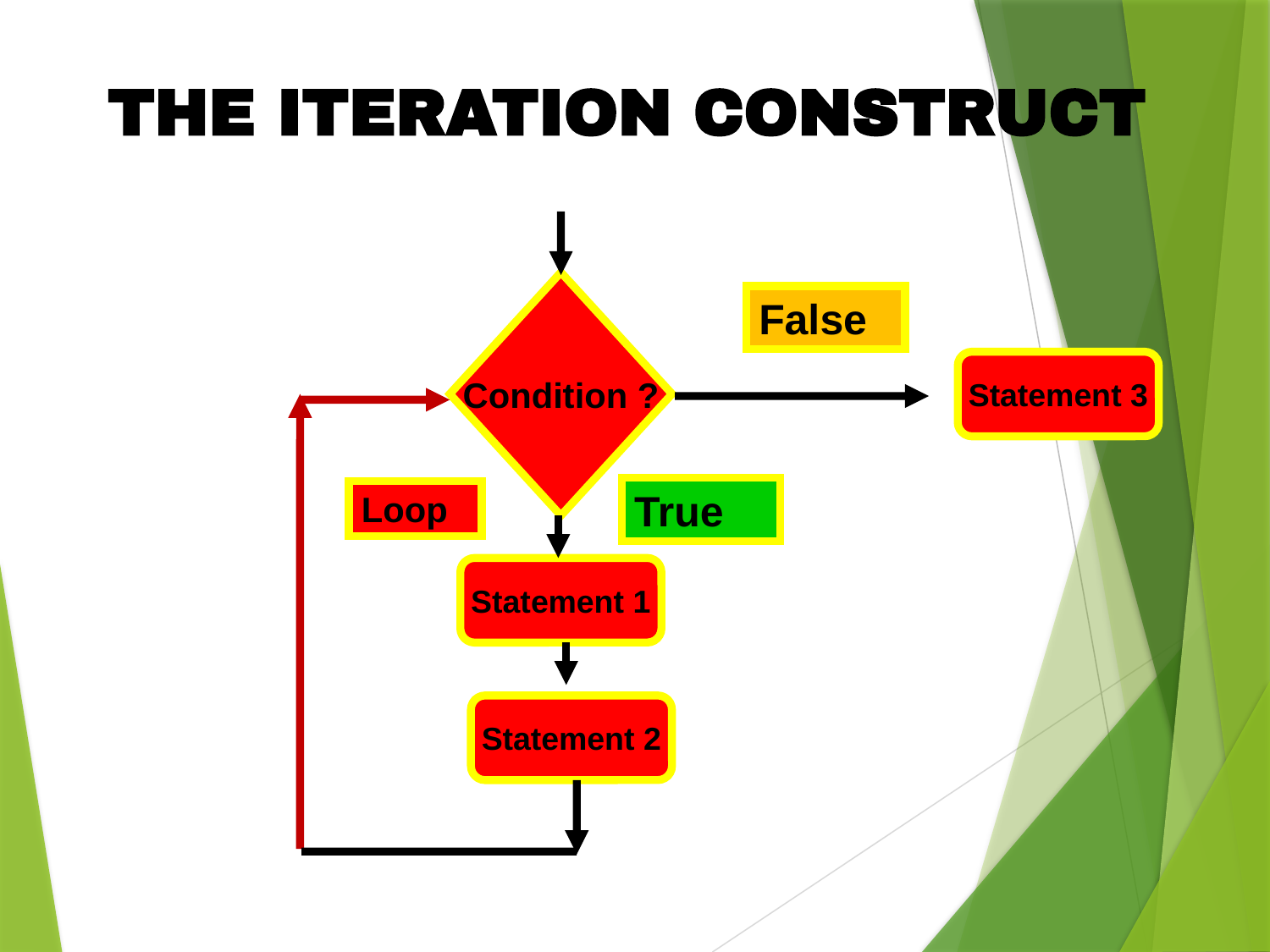

# THE ITERATION CONSTRUCT

Condition ?
False
Statement 3

True
Loop

Statement 1

Statement 2